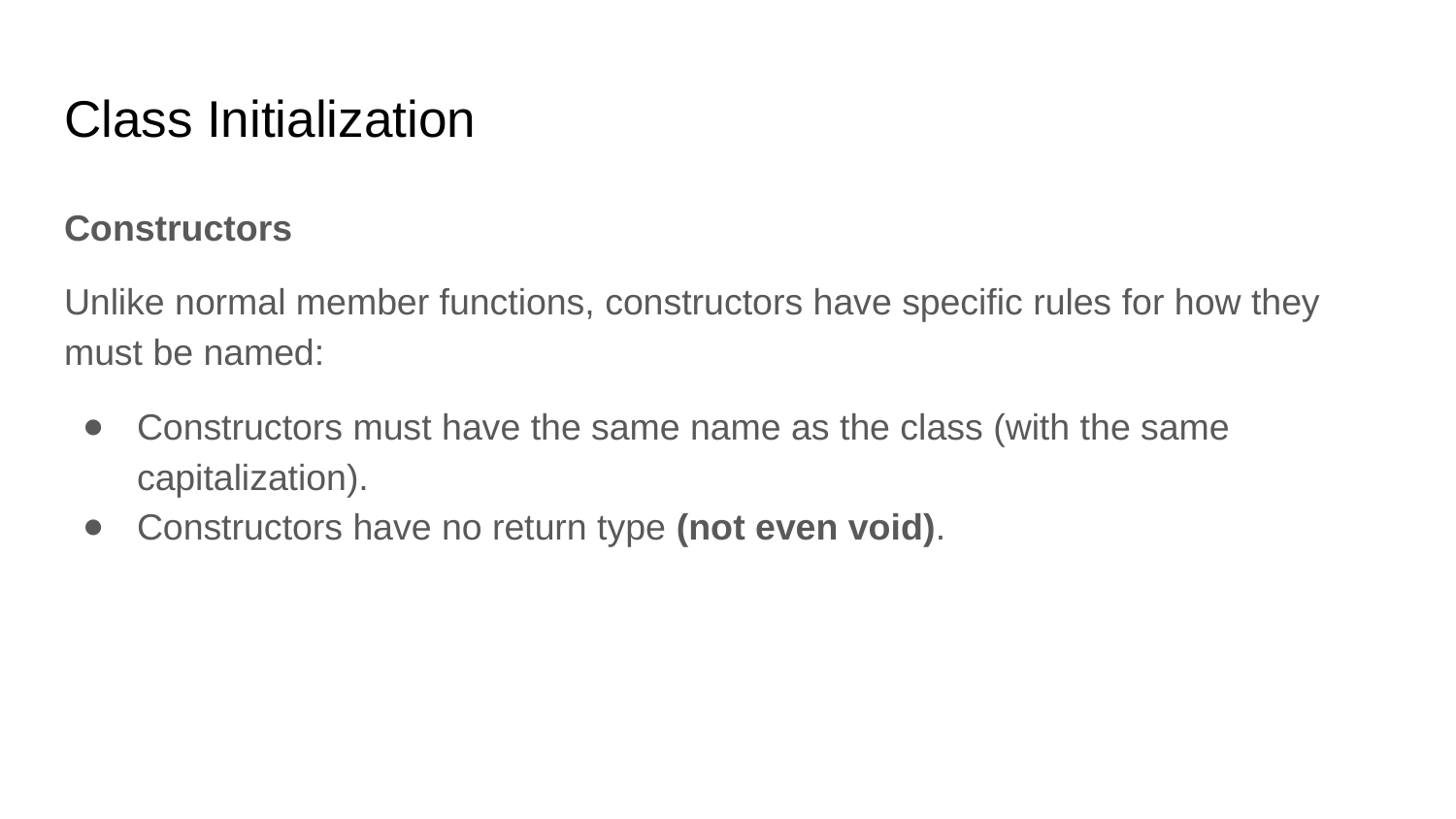

# Class Initialization
Constructors
Unlike normal member functions, constructors have specific rules for how they must be named:
Constructors must have the same name as the class (with the same capitalization).
Constructors have no return type (not even void).